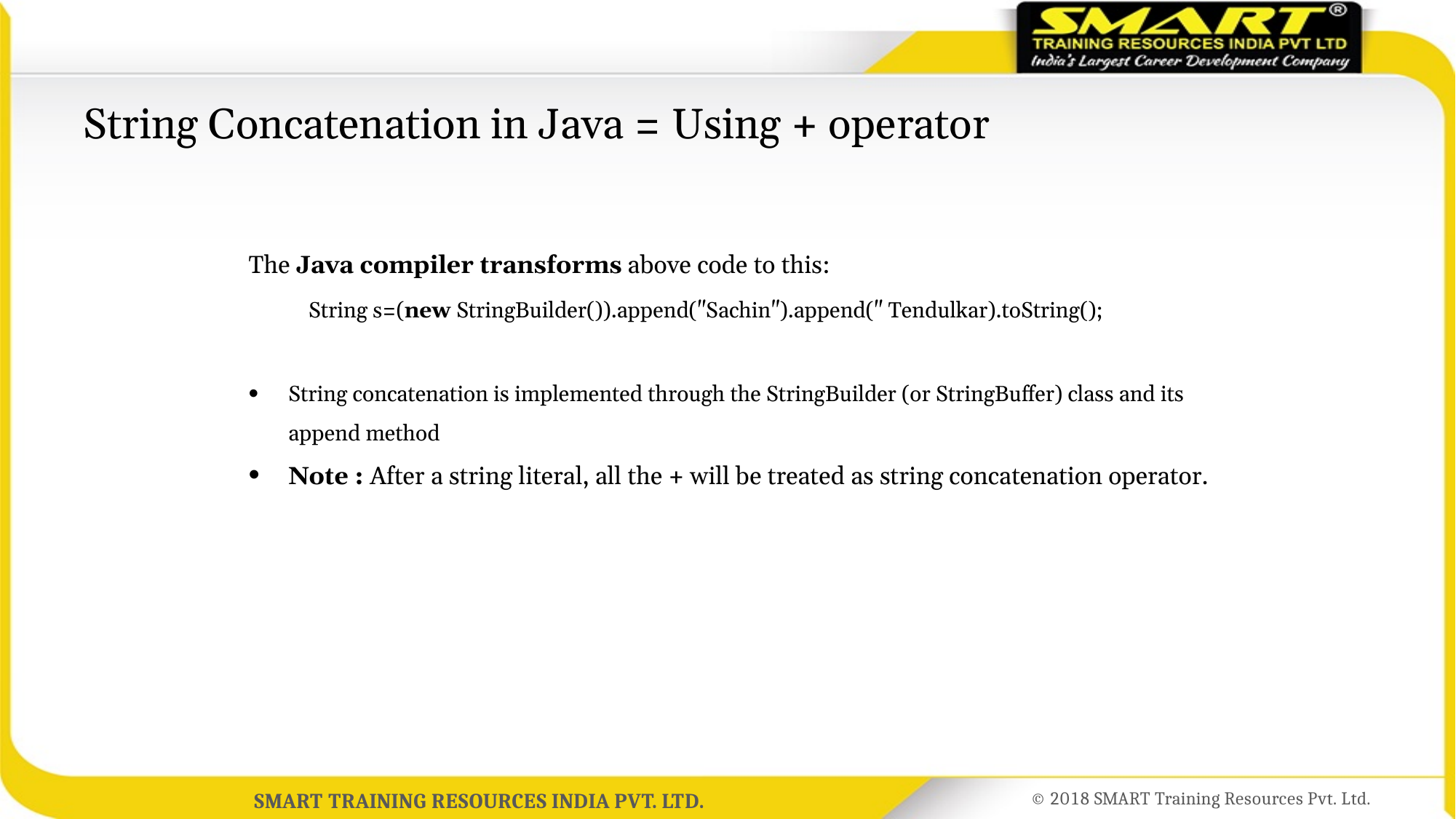

# String Concatenation in Java = Using + operator
The Java compiler transforms above code to this:
          String s=(new StringBuilder()).append("Sachin").append(" Tendulkar).toString();

String concatenation is implemented through the StringBuilder (or StringBuffer) class and its append method
Note : After a string literal, all the + will be treated as string concatenation operator.